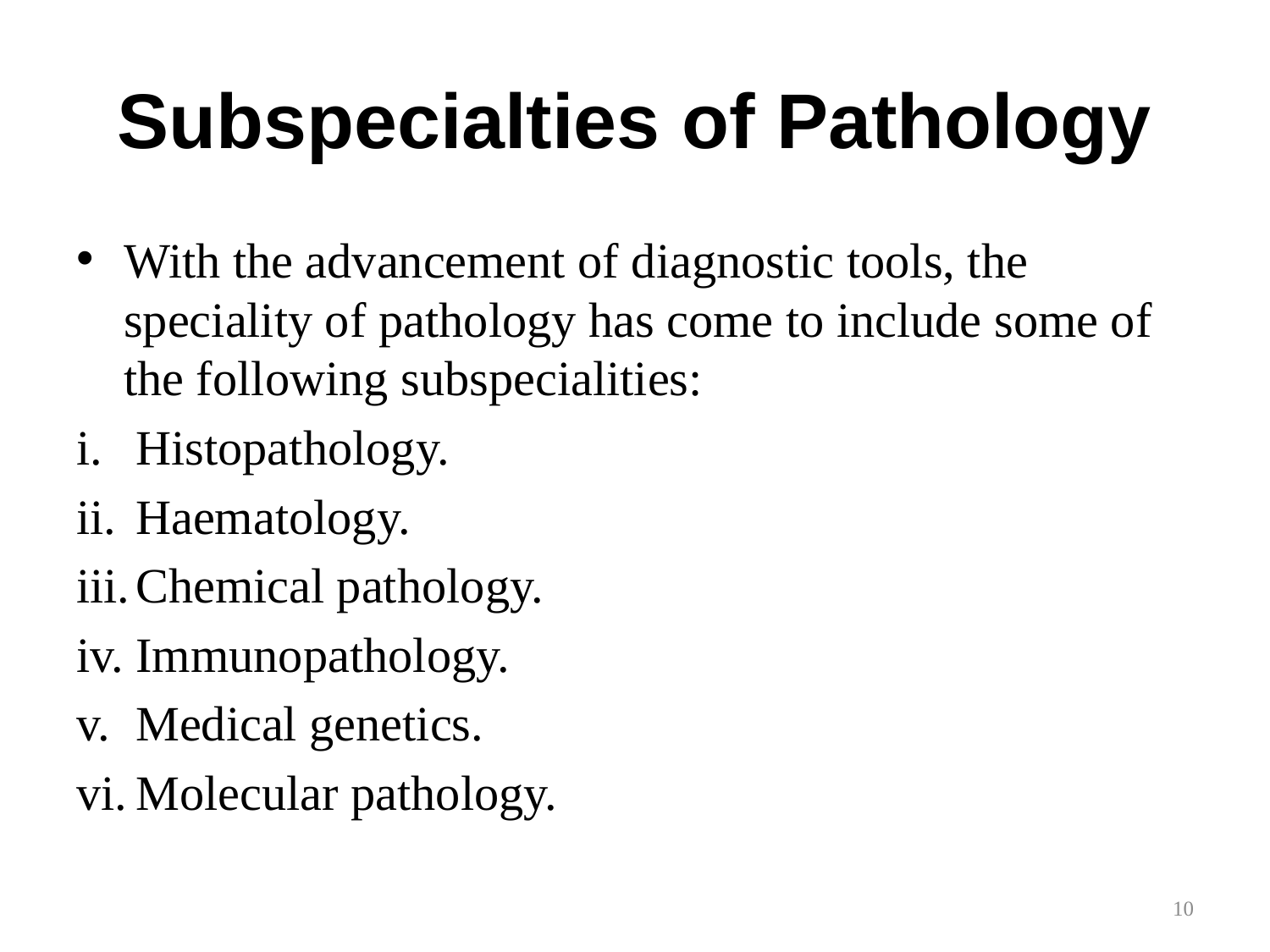

# Subspecialties of Pathology
With the advancement of diagnostic tools, the speciality of pathology has come to include some of the following subspecialities:
Histopathology.
Haematology.
Chemical pathology.
Immunopathology.
Medical genetics.
Molecular pathology.

10